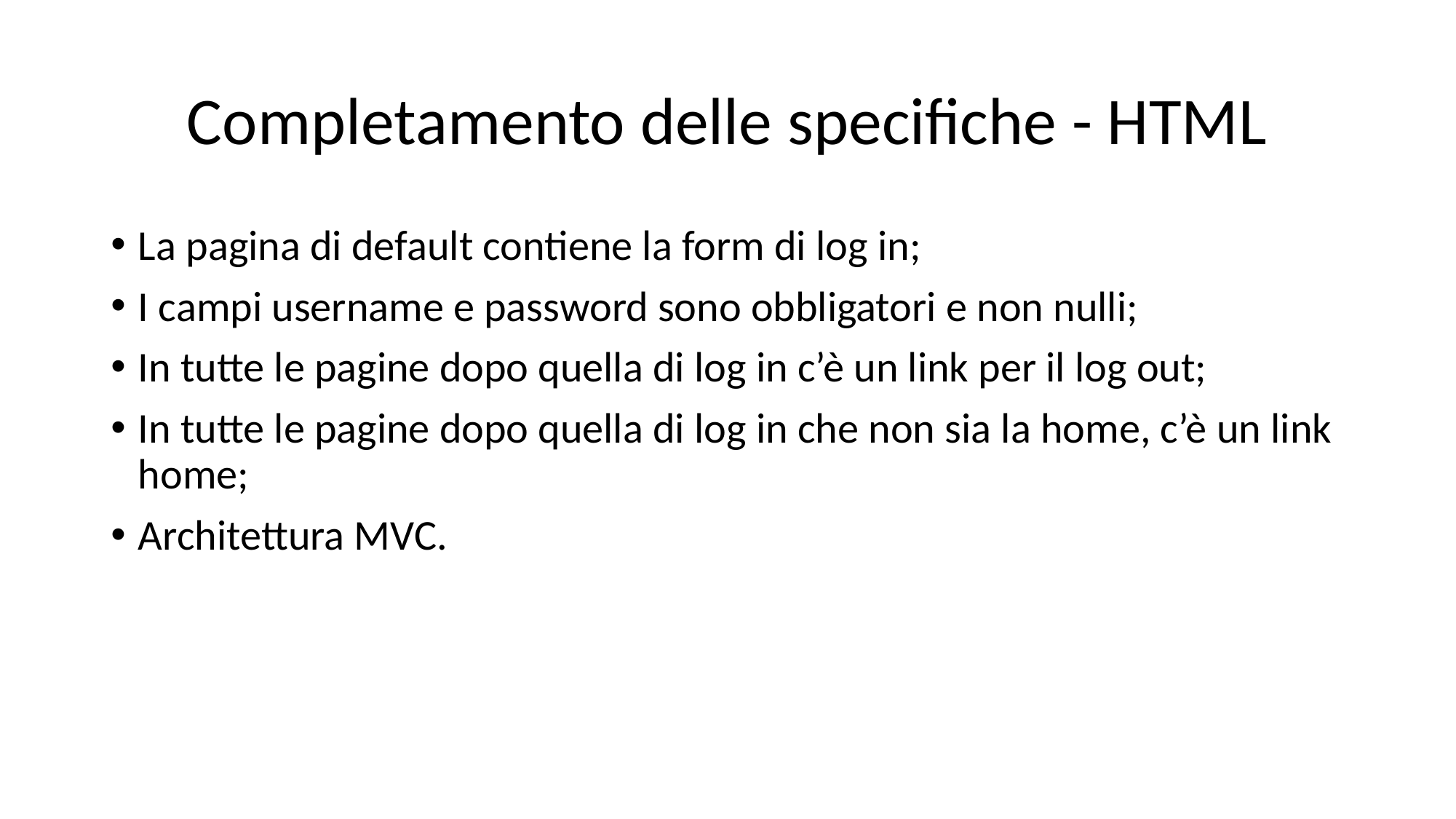

# Completamento delle specifiche - HTML
La pagina di default contiene la form di log in;
I campi username e password sono obbligatori e non nulli;
In tutte le pagine dopo quella di log in c’è un link per il log out;
In tutte le pagine dopo quella di log in che non sia la home, c’è un link home;
Architettura MVC.